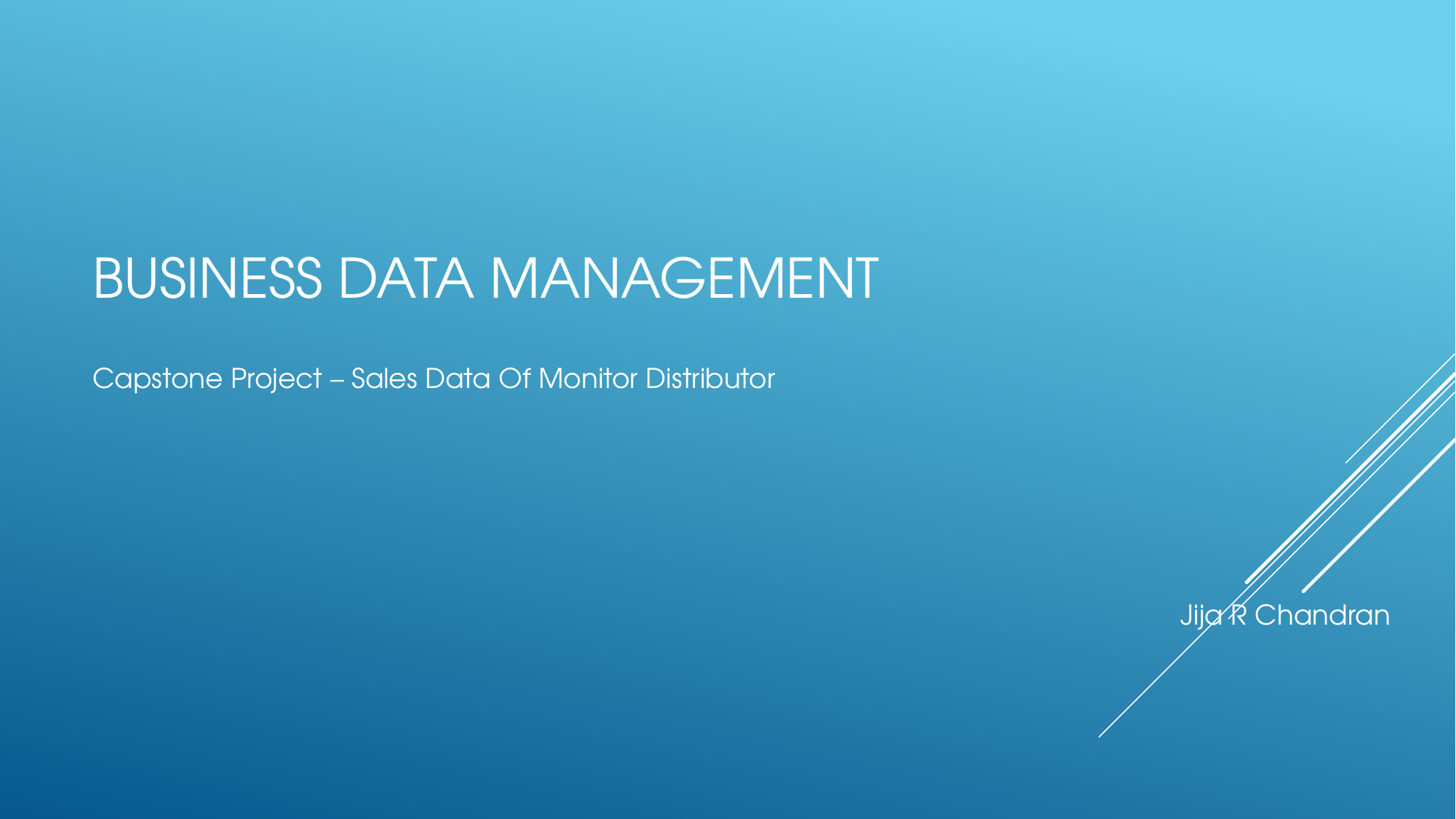

# BuSINESS Data management
Capstone Project – Sales Data Of Monitor Distributor

Jija R Chandran